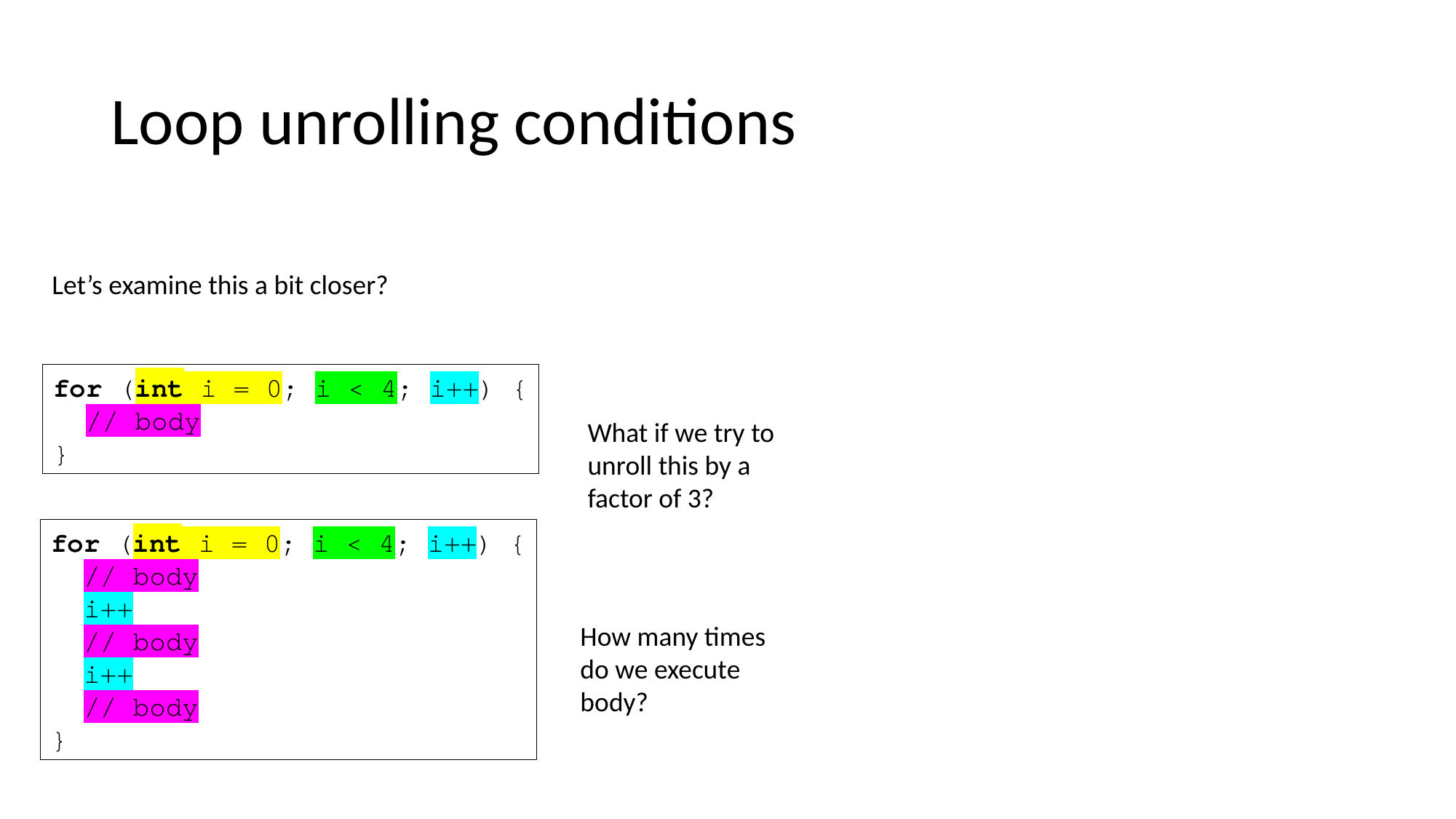

# Loop unrolling conditions
Let’s examine this a bit closer?
for (int i = 0; i < 4; i++) {
  // body
}
What if we try to unroll this by a factor of 3?
for (int i = 0; i < 4; i++) {
  // body
  i++
  // body
  i++
  // body
}
How many times
do we execute
body?